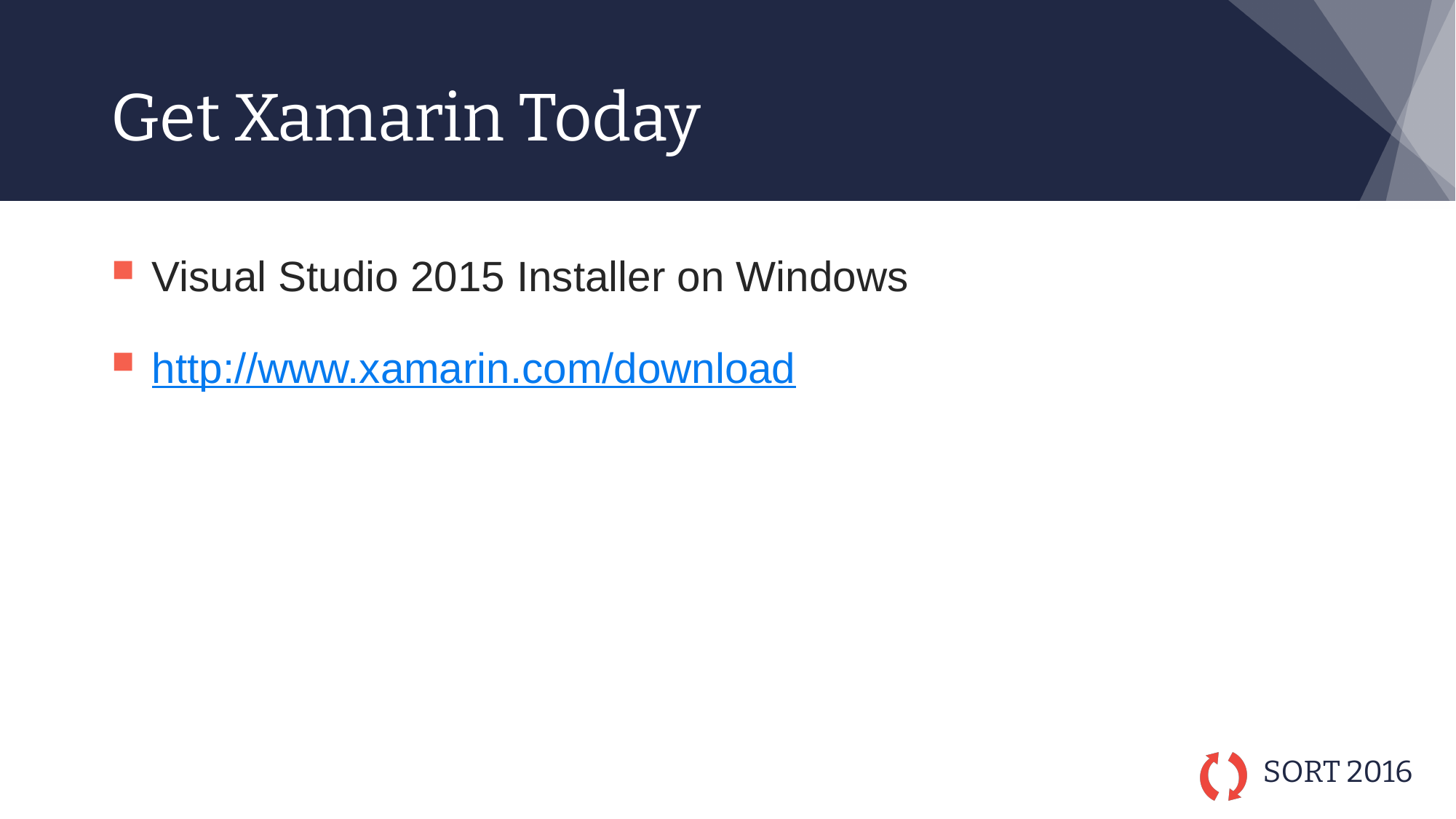

# Get Xamarin Today
Visual Studio 2015 Installer on Windows
http://www.xamarin.com/download